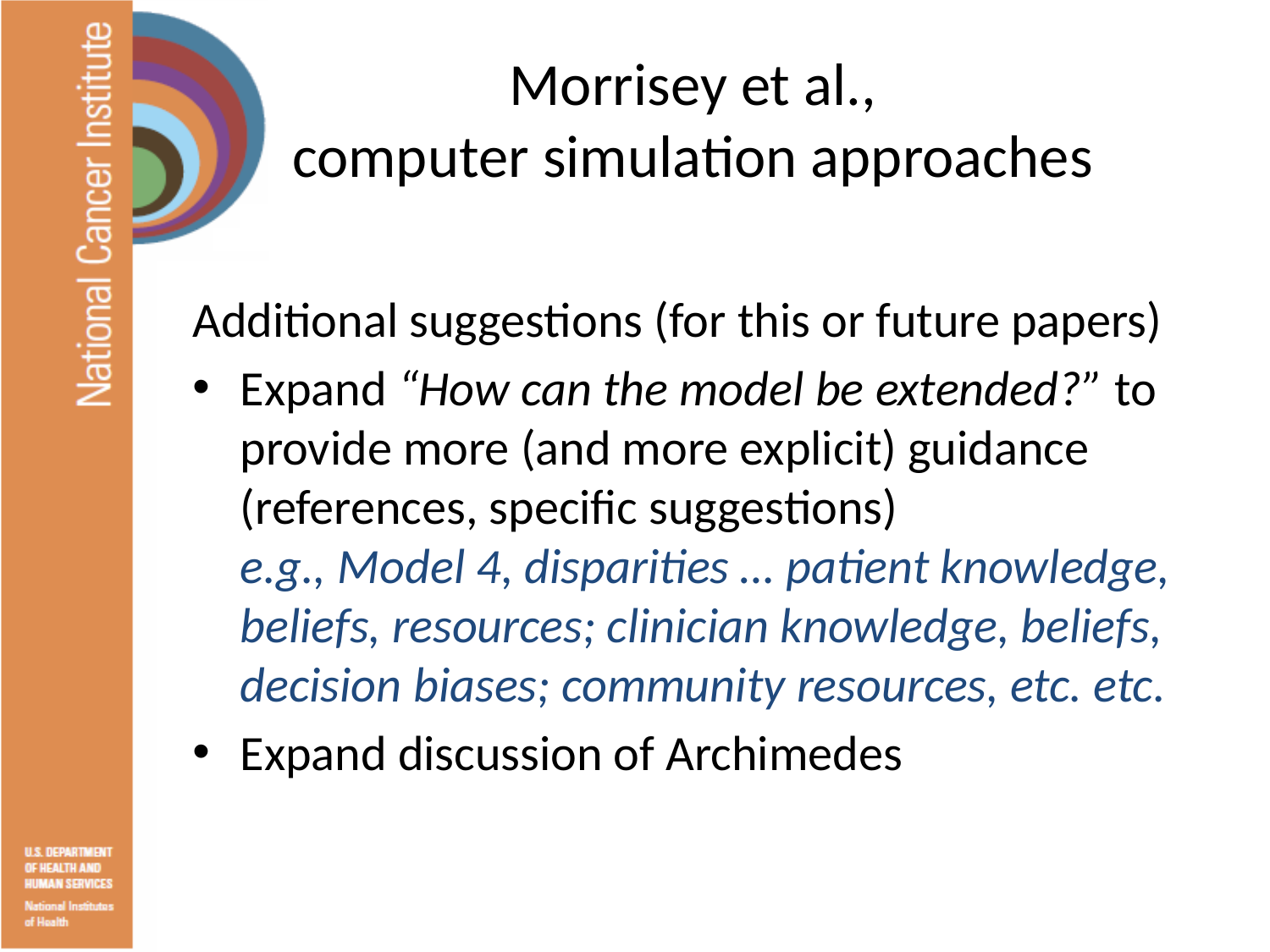

# Morrisey et al., computer simulation approaches
Additional suggestions (for this or future papers)
Expand “How can the model be extended?” to provide more (and more explicit) guidance (references, specific suggestions)
e.g., Model 4, disparities … patient knowledge, beliefs, resources; clinician knowledge, beliefs, decision biases; community resources, etc. etc.
Expand discussion of Archimedes